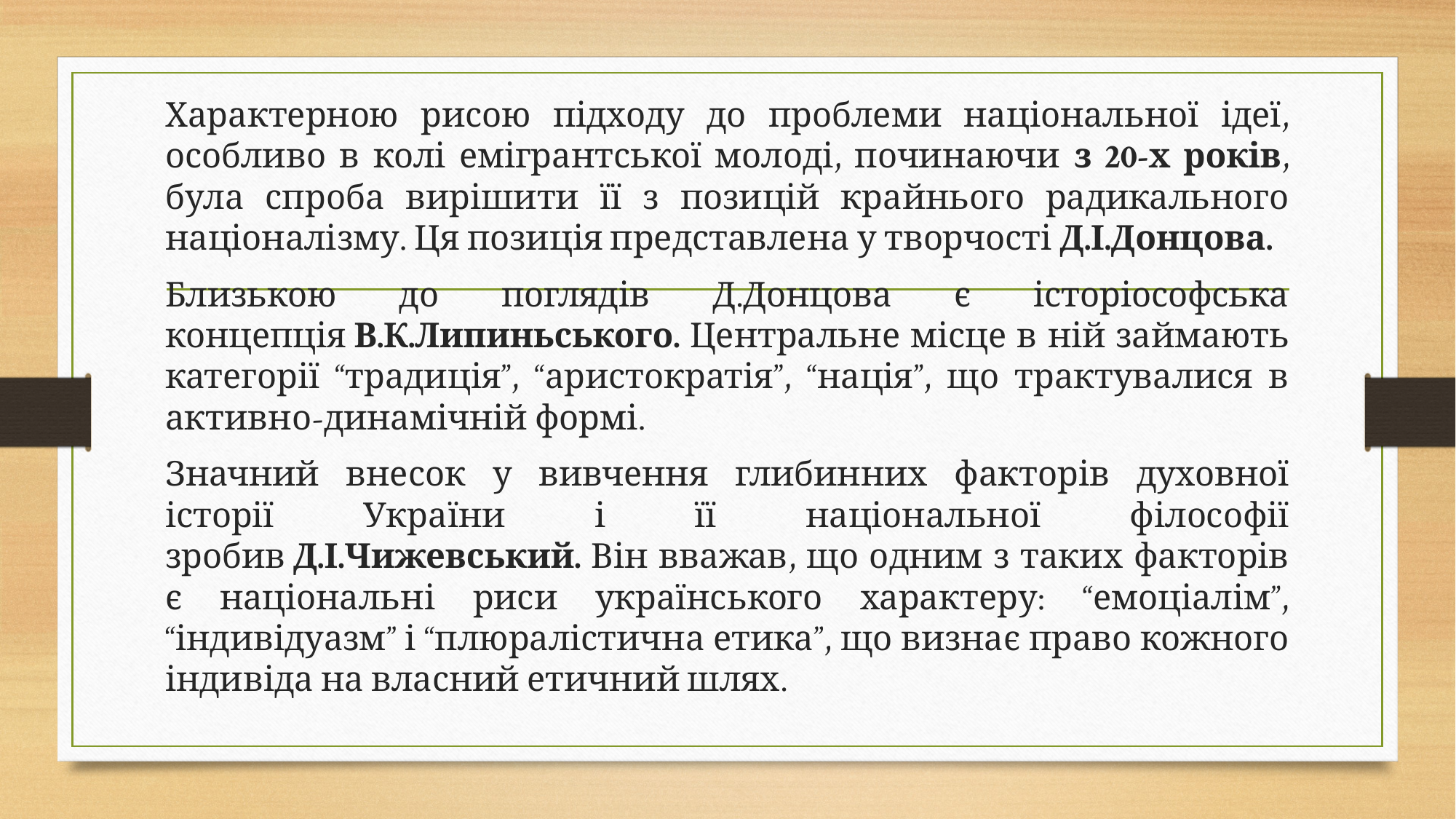

Характерною рисою підходу до проблеми національної ідеї, особливо в колі емігрантської молоді, починаючи з 20-х років, була спроба вирішити її з позицій крайнього радикального націоналізму. Ця позиція представлена у творчості Д.І.Донцова.
Близькою до поглядів Д.Донцова є історіософська концепція В.К.Липиньського. Центральне місце в ній займають категорії “традиція”, “аристократія”, “нація”, що трактувалися в активно-динамічній формі.
Значний внесок у вивчення глибинних факторів духовної історії України і її національної філософії зробив Д.І.Чижевський. Він вважав, що одним з таких факторів є національні риси українського характеру: “емоціалім”, “індивідуазм” і “плюралістична етика”, що визнає право кожного індивіда на власний етичний шлях.